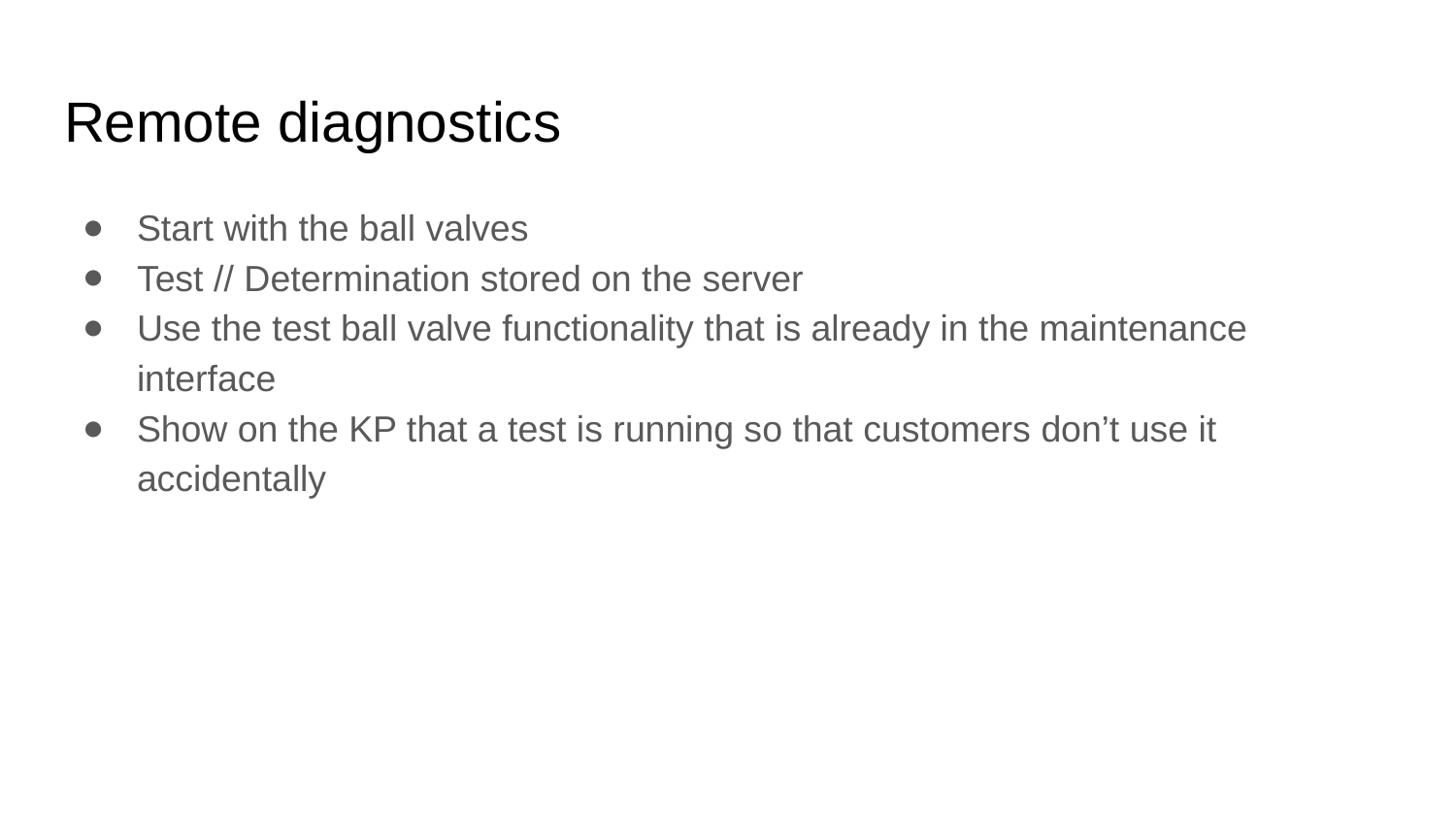

# Remote diagnostics
Start with the ball valves
Test // Determination stored on the server
Use the test ball valve functionality that is already in the maintenance interface
Show on the KP that a test is running so that customers don’t use it accidentally